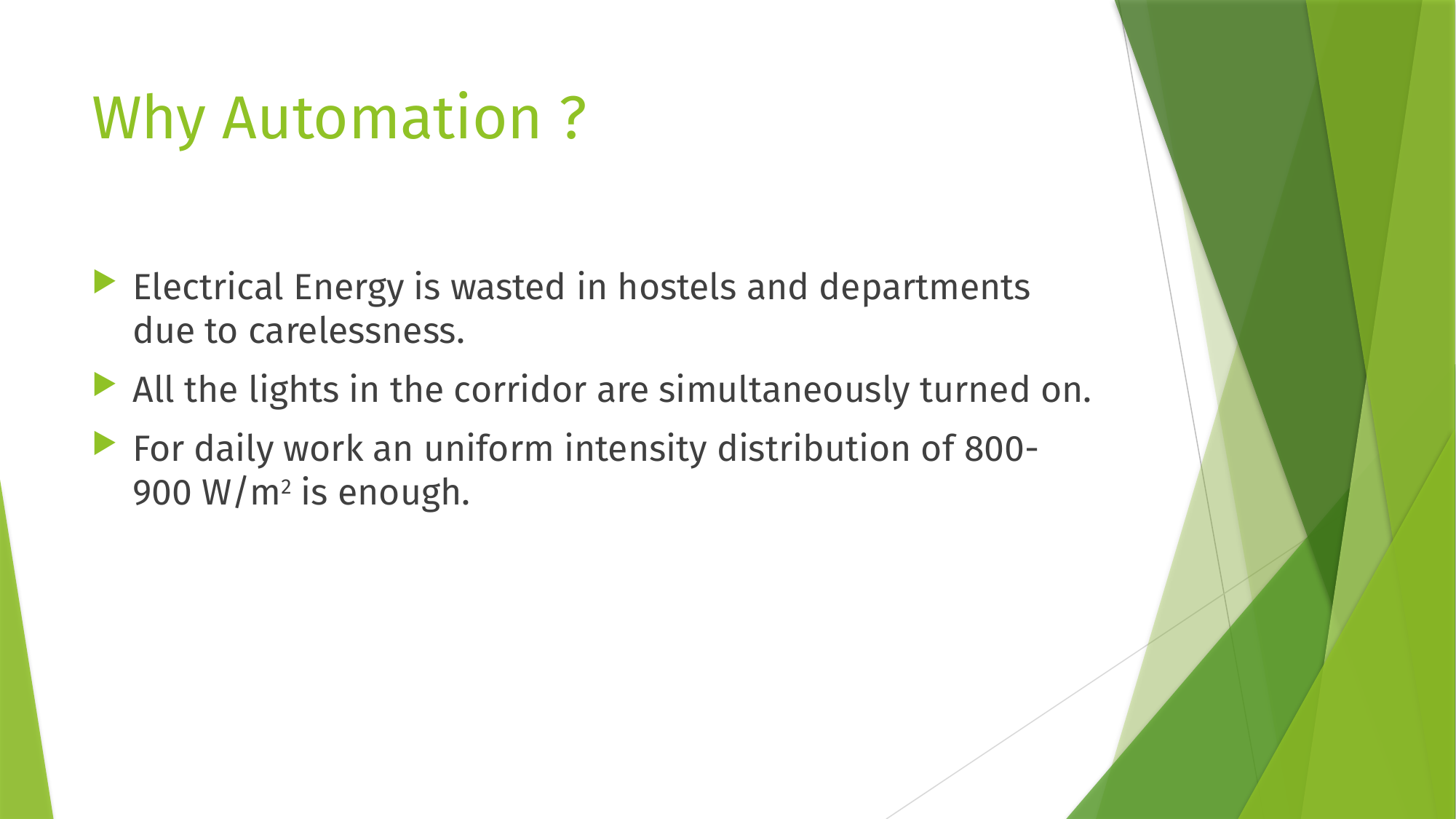

# Why Automation ?
Electrical Energy is wasted in hostels and departments due to carelessness.
All the lights in the corridor are simultaneously turned on.
For daily work an uniform intensity distribution of 800-900 W/m2 is enough.